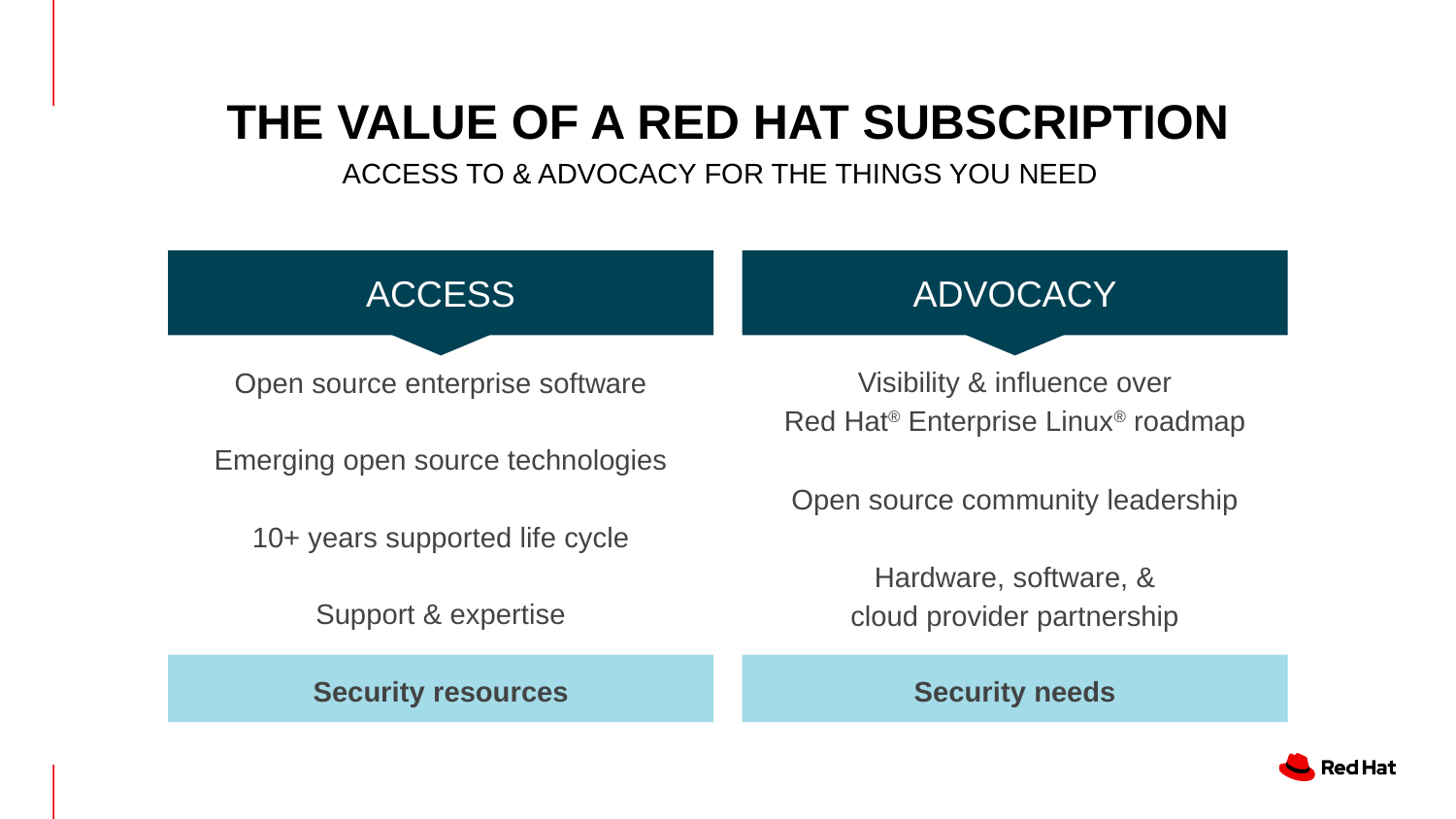

THE VALUE OF A RED HAT SUBSCRIPTION

ACCESS TO & ADVOCACY FOR THE THINGS YOU NEED

ACCESS
ADVOCACY

Visibility & influence over
Red Hat® Enterprise Linux® roadmap
Open source enterprise software
Emerging open source technologies
Open source community leadership
10+ years supported life cycle
Hardware, software, &
cloud provider partnership
Support & expertise
Security needs
Security resources